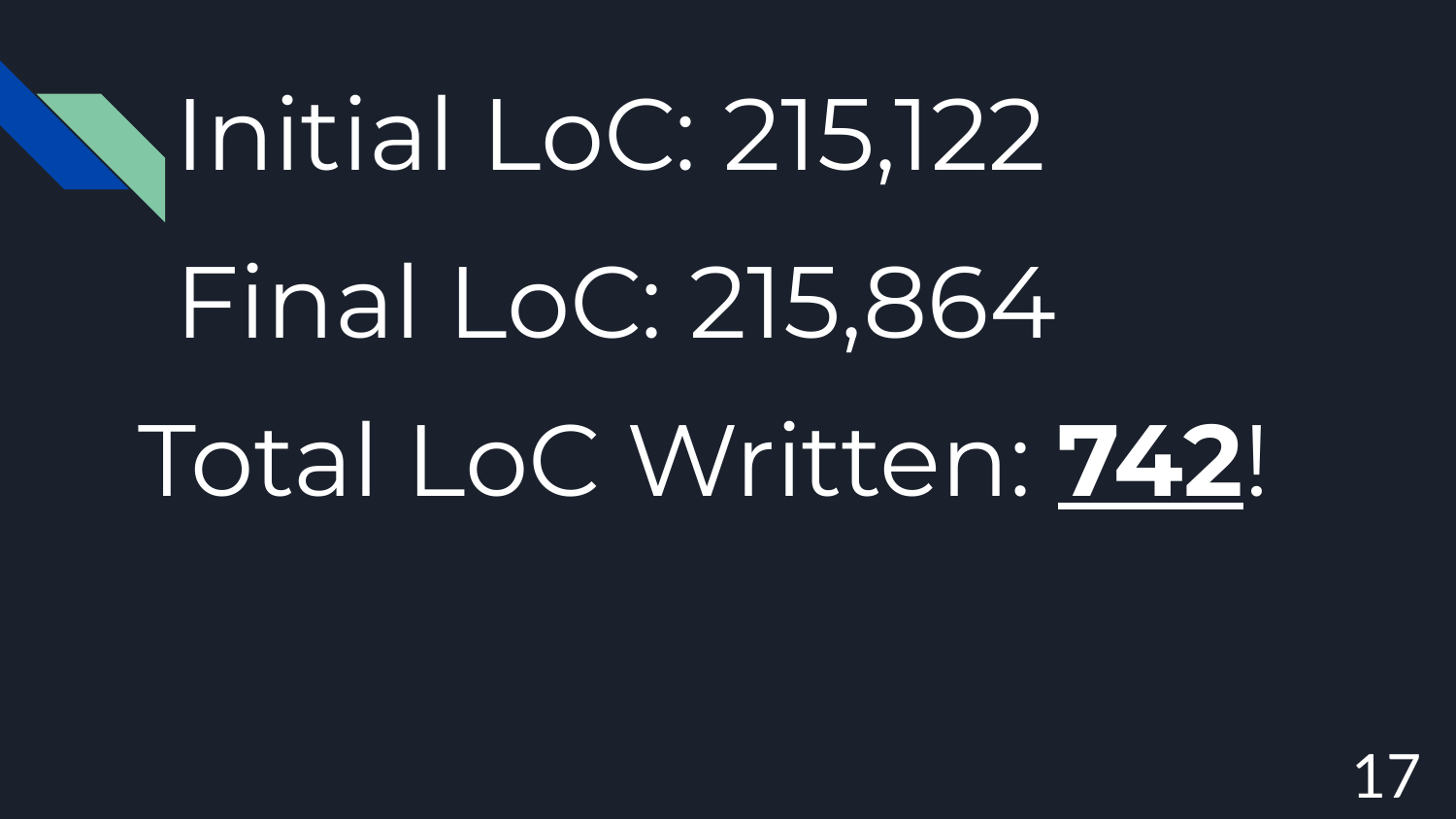

# Initial LoC: 215,122
Final LoC: 215,864
Total LoC Written: 742!
17